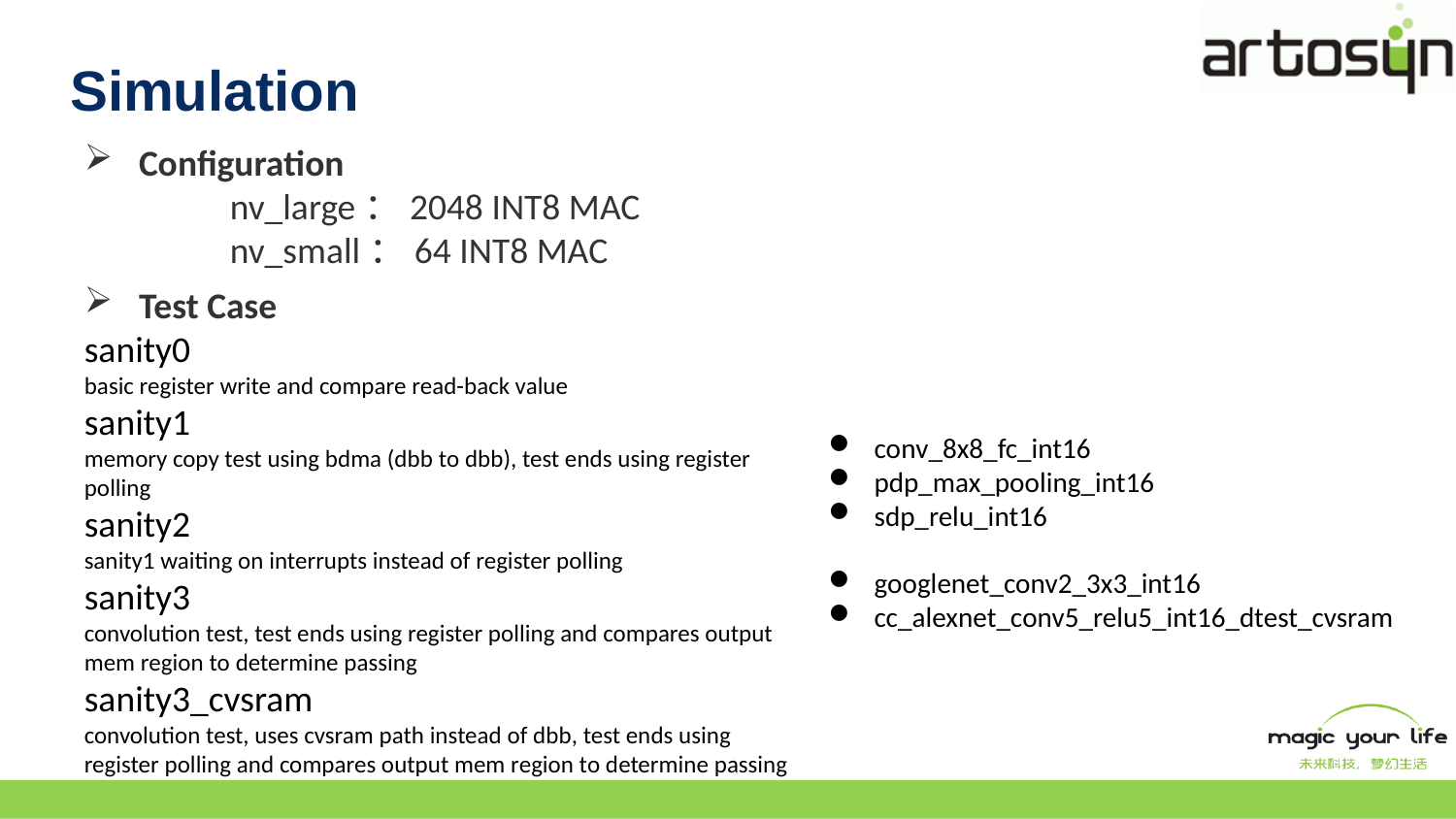

# Simulation
Configuration
	nv_large：2048 INT8 MAC
	nv_small：64 INT8 MAC
Test Case
sanity0
basic register write and compare read-back value
sanity1
memory copy test using bdma (dbb to dbb), test ends using register polling
sanity2
sanity1 waiting on interrupts instead of register polling
sanity3
convolution test, test ends using register polling and compares output mem region to determine passing
sanity3_cvsram
convolution test, uses cvsram path instead of dbb, test ends using register polling and compares output mem region to determine passing

conv_8x8_fc_int16
pdp_max_pooling_int16
sdp_relu_int16

googlenet_conv2_3x3_int16
cc_alexnet_conv5_relu5_int16_dtest_cvsram